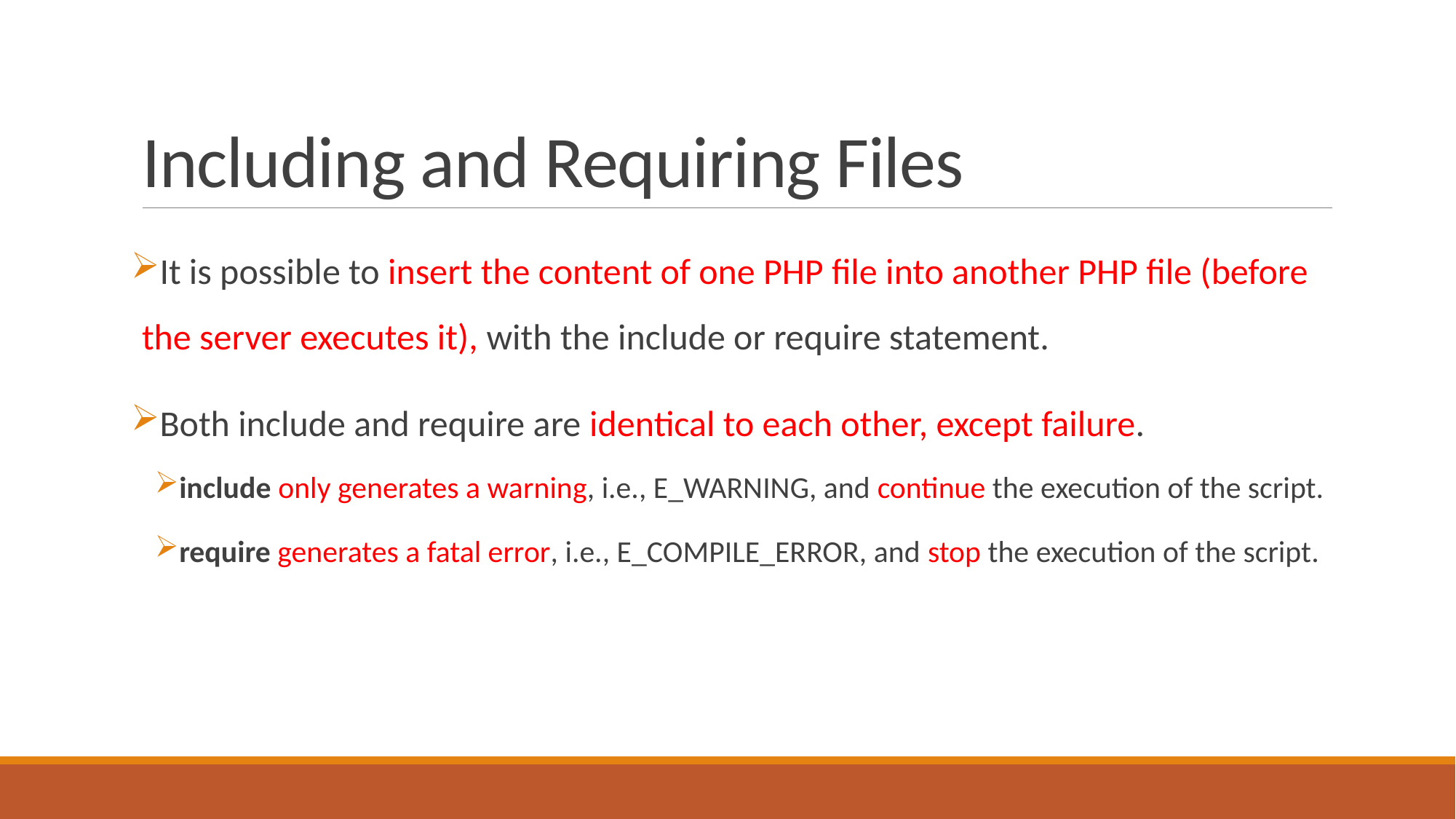

# Including and Requiring Files
It is possible to insert the content of one PHP file into another PHP file (before the server executes it), with the include or require statement.
Both include and require are identical to each other, except failure.
include only generates a warning, i.e., E_WARNING, and continue the execution of the script.
require generates a fatal error, i.e., E_COMPILE_ERROR, and stop the execution of the script.